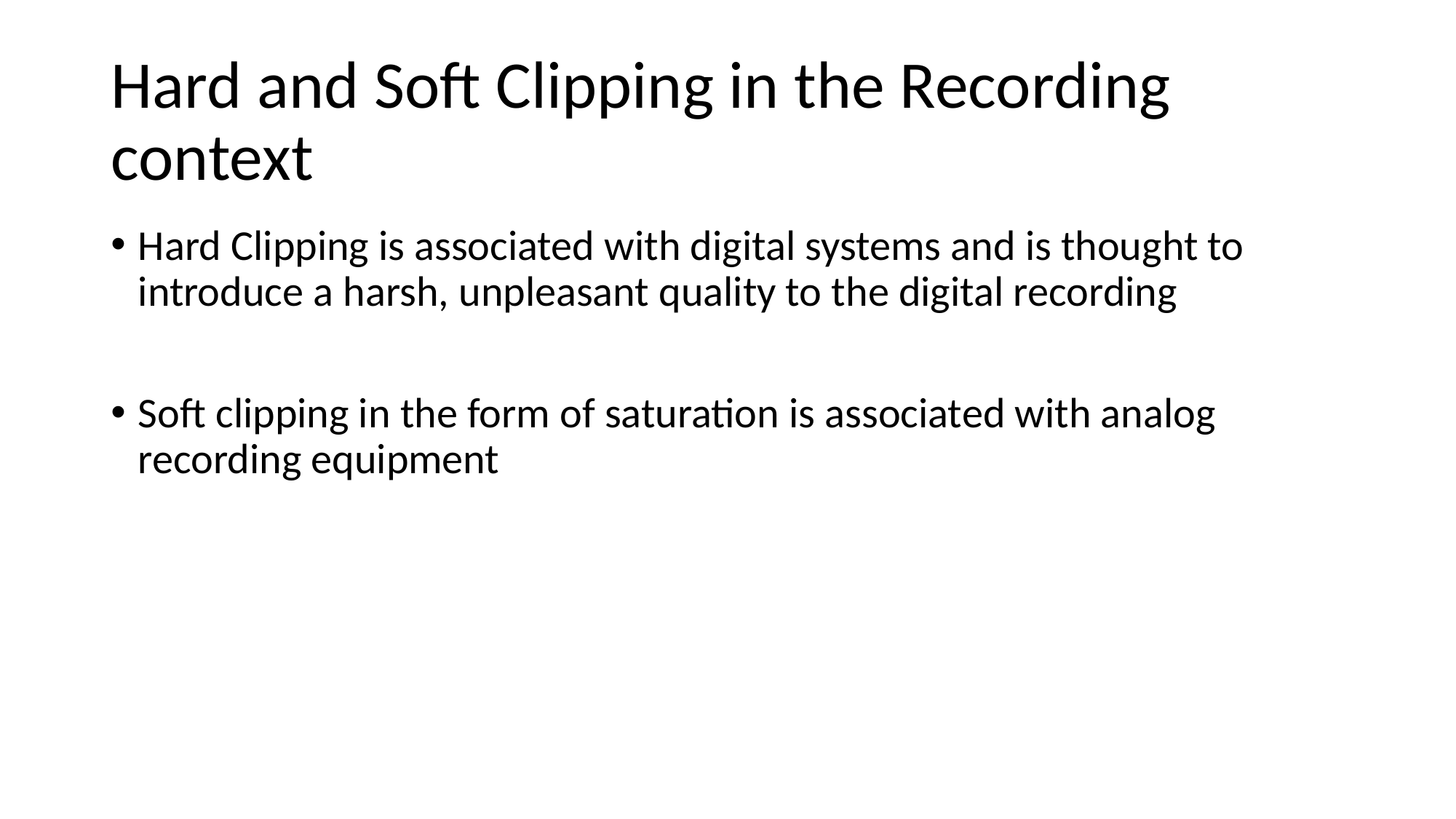

# Hard and Soft Clipping in the Recording context
Hard Clipping is associated with digital systems and is thought to introduce a harsh, unpleasant quality to the digital recording

Soft clipping in the form of saturation is associated with analog recording equipment